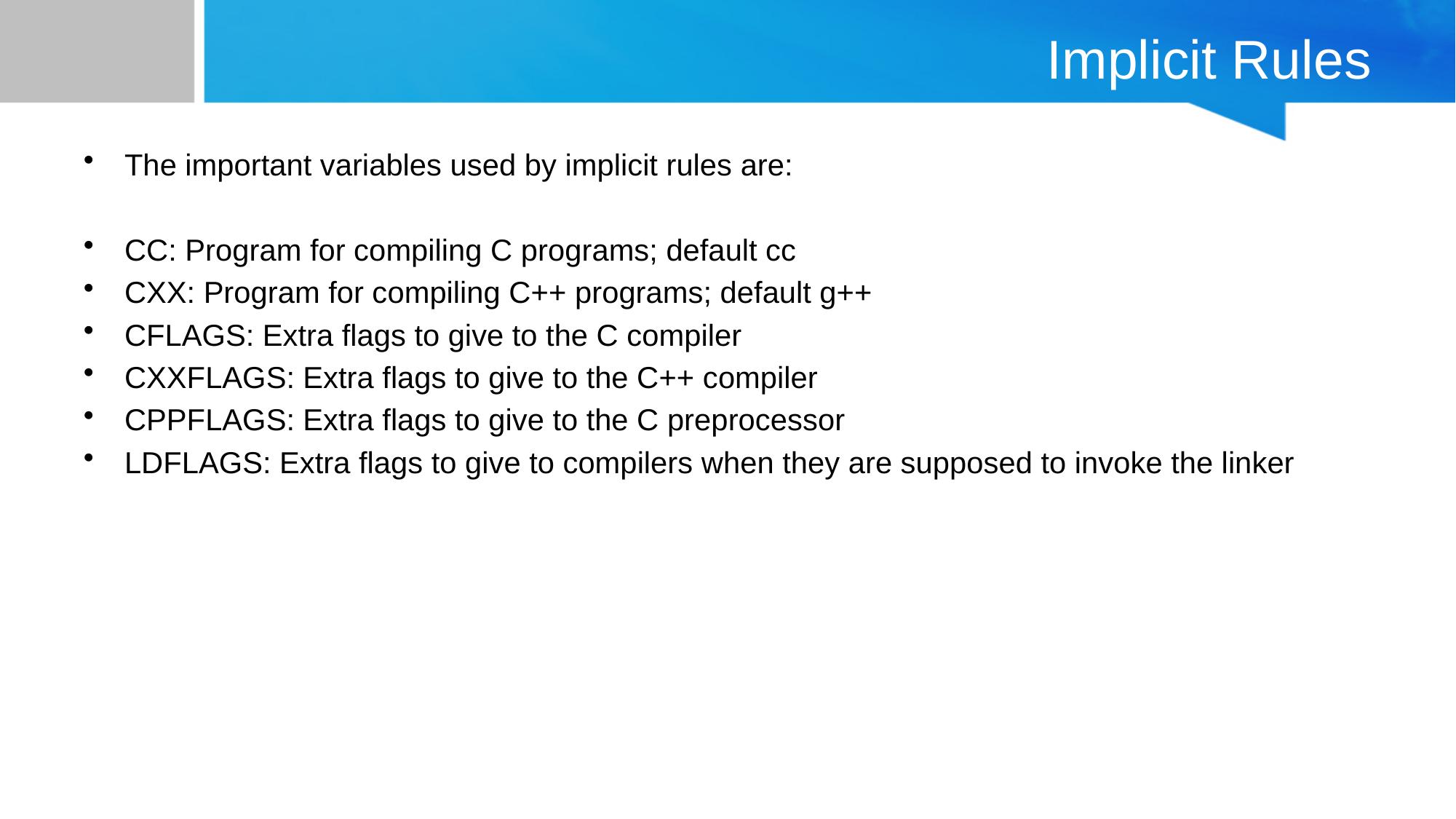

# Implicit Rules
The important variables used by implicit rules are:

CC: Program for compiling C programs; default cc
CXX: Program for compiling C++ programs; default g++
CFLAGS: Extra flags to give to the C compiler
CXXFLAGS: Extra flags to give to the C++ compiler
CPPFLAGS: Extra flags to give to the C preprocessor
LDFLAGS: Extra flags to give to compilers when they are supposed to invoke the linker